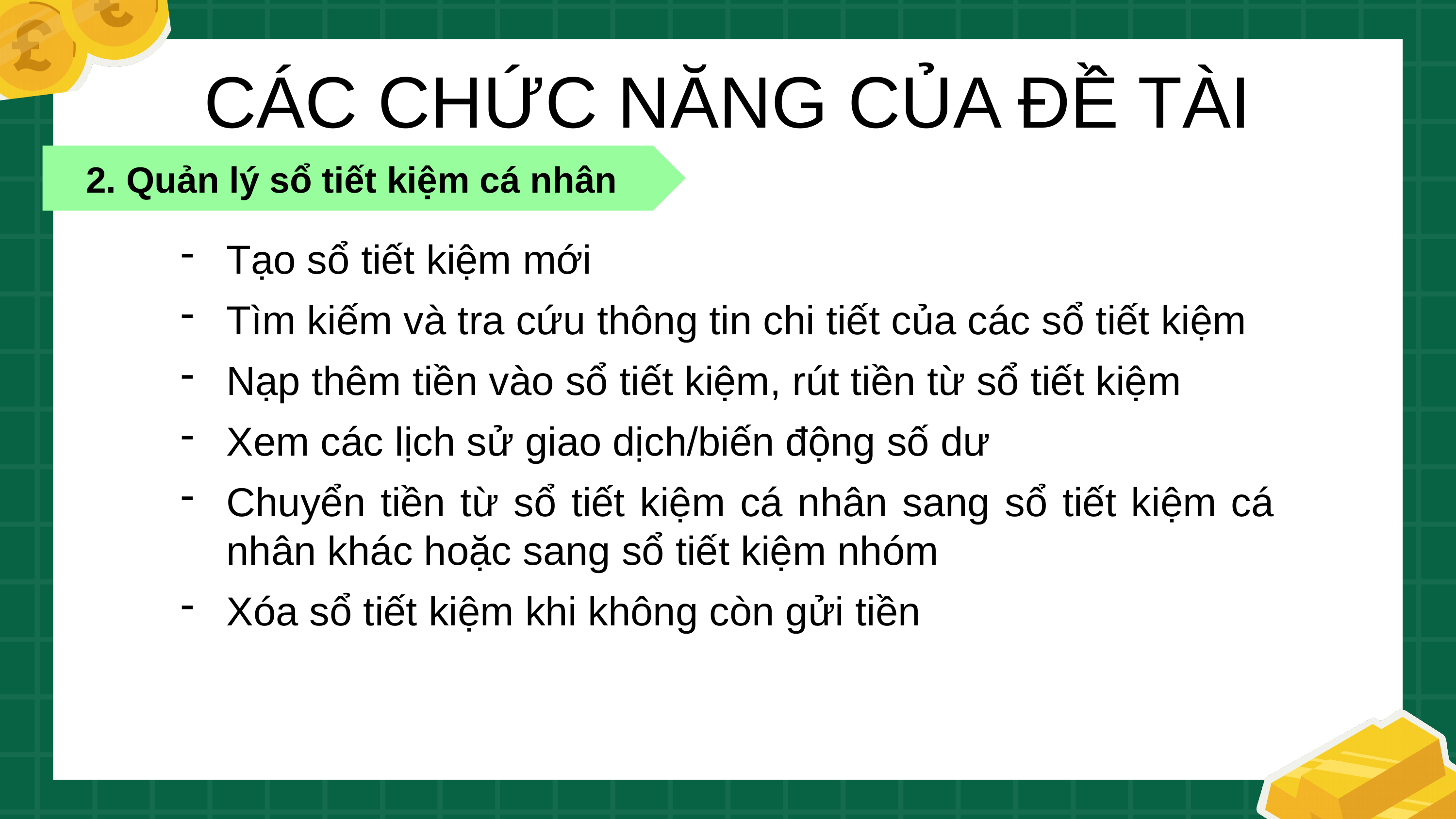

CÁC CHỨC NĂNG CỦA ĐỀ TÀI
2. Quản lý sổ tiết kiệm cá nhân
Tạo sổ tiết kiệm mới
Tìm kiếm và tra cứu thông tin chi tiết của các sổ tiết kiệm
Nạp thêm tiền vào sổ tiết kiệm, rút tiền từ sổ tiết kiệm
Xem các lịch sử giao dịch/biến động số dư
Chuyển tiền từ sổ tiết kiệm cá nhân sang sổ tiết kiệm cá nhân khác hoặc sang sổ tiết kiệm nhóm
Xóa sổ tiết kiệm khi không còn gửi tiền

3